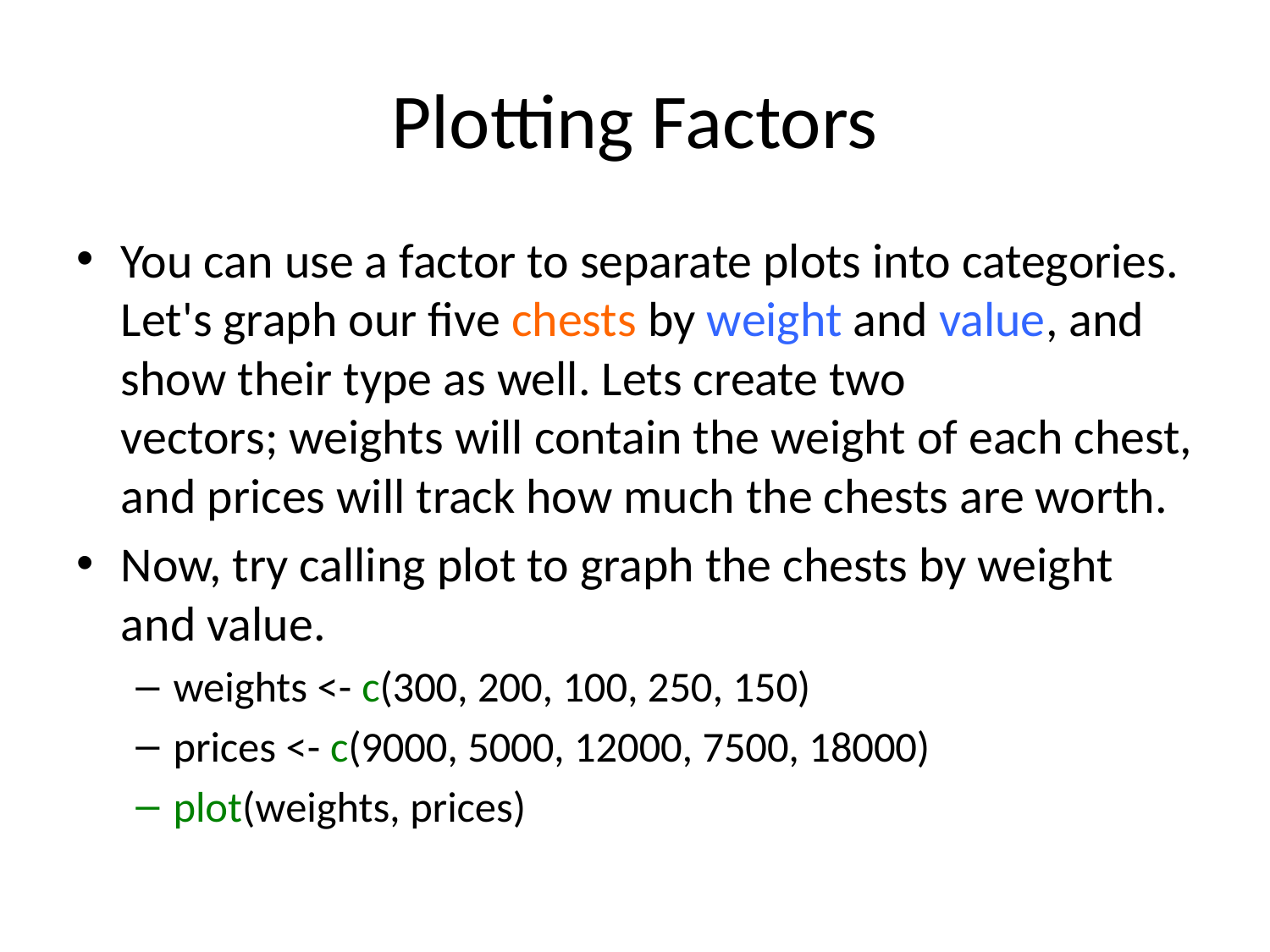

# Plotting Factors
You can use a factor to separate plots into categories. Let's graph our five chests by weight and value, and show their type as well. Lets create two vectors; weights will contain the weight of each chest, and prices will track how much the chests are worth.
Now, try calling plot to graph the chests by weight and value.
weights <- c(300, 200, 100, 250, 150)
prices <- c(9000, 5000, 12000, 7500, 18000)
plot(weights, prices)